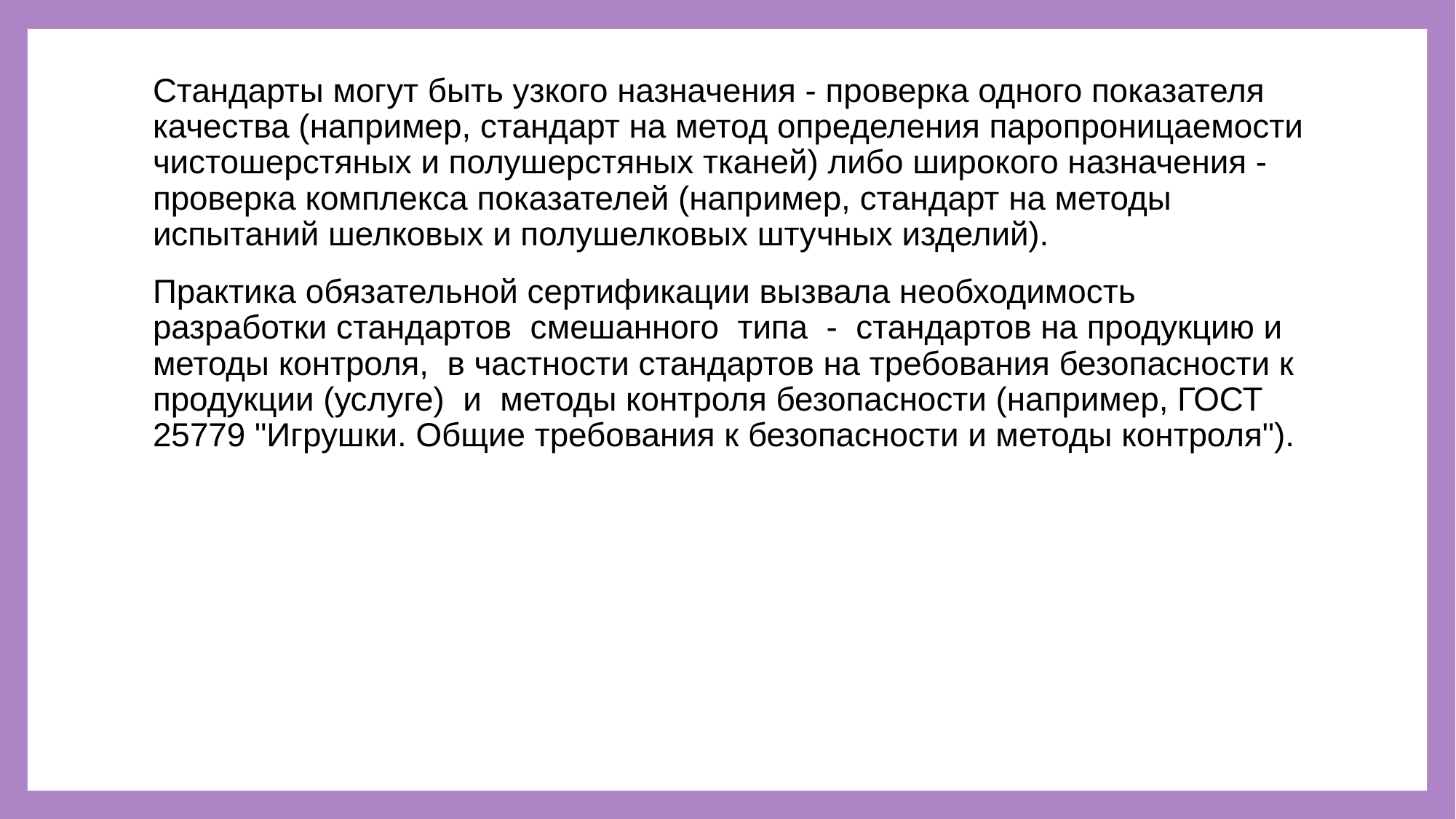

#
Стандарты могут быть узкого назначения - проверка одного показателя качества (например, стандарт на метод определения паропроницаемости чистошерстяных и полушерстяных тканей) либо широкого назначения - проверка комплекса показателей (например, стандарт на методы испытаний шелковых и полушелковых штучных изделий).
Практика обязательной сертификации вызвала необходимость разработки стандартов  смешанного  типа  -  стандартов на продукцию и методы контроля,  в частности стандартов на требования безопасности к продукции (услуге)  и  методы контроля безопасности (например, ГОСТ 25779 "Игрушки. Общие требования к безопасности и методы контроля").